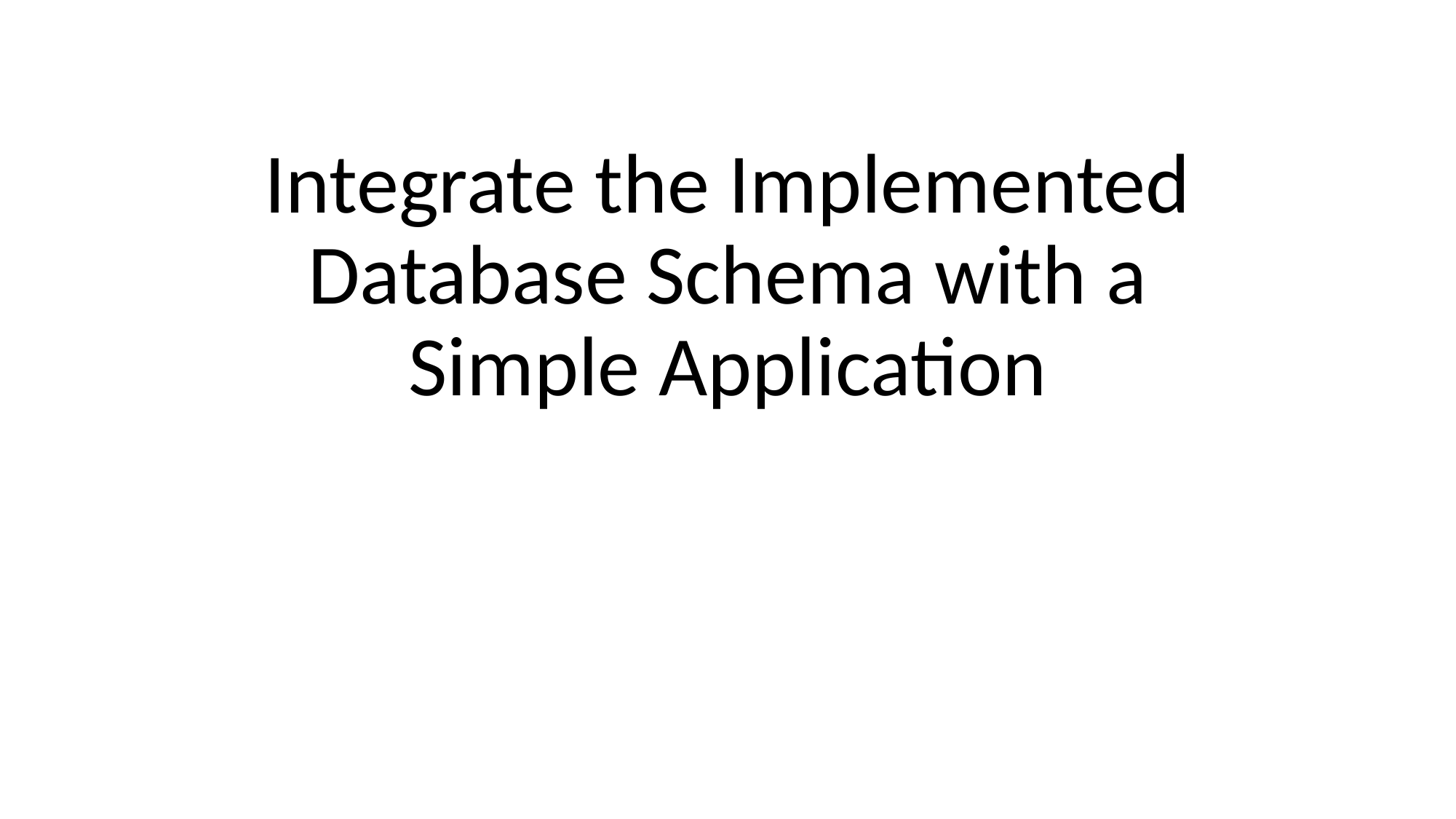

# Integrate the Implemented Database Schema with a Simple Application